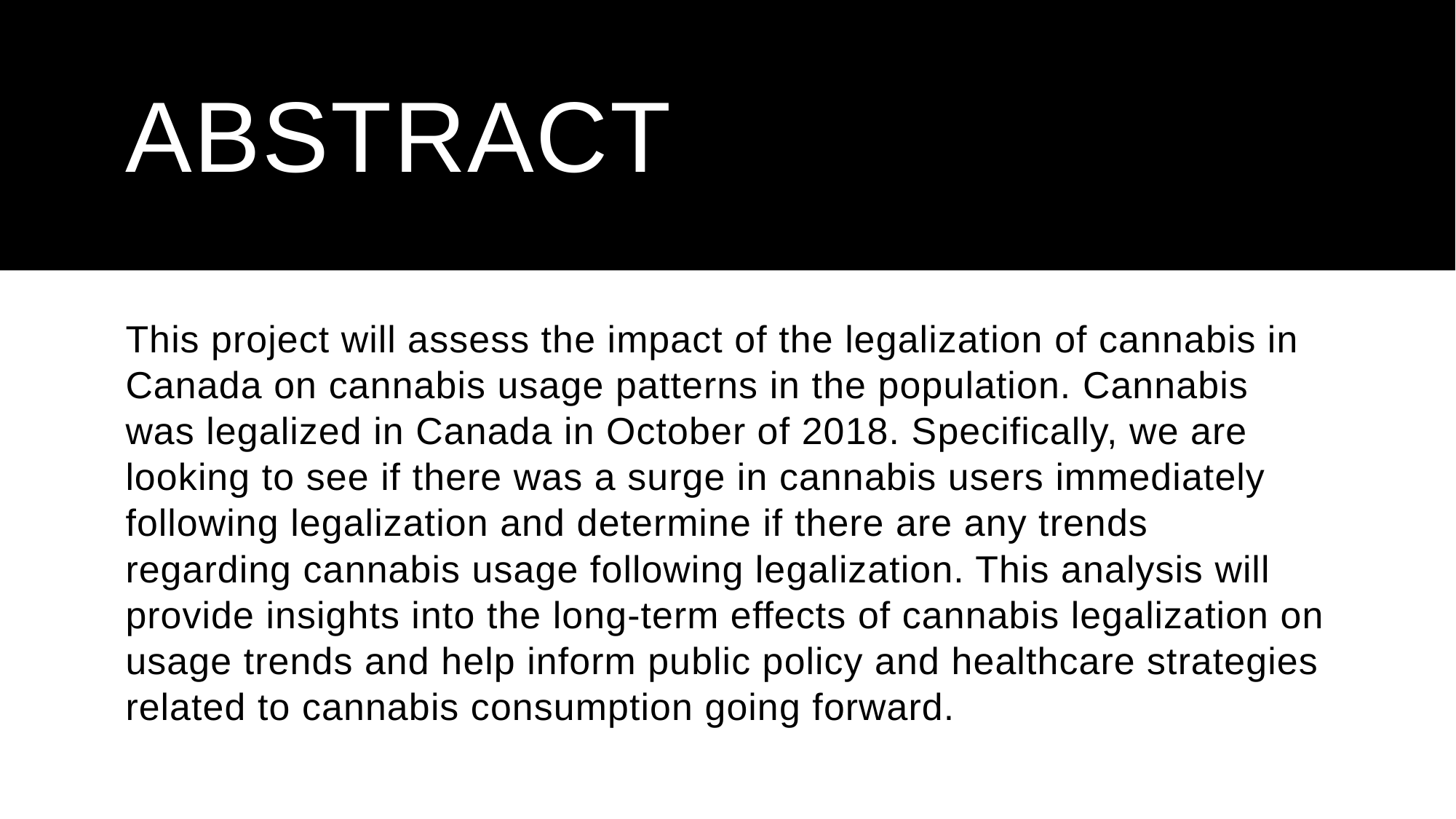

# Abstract
This project will assess the impact of the legalization of cannabis in Canada on cannabis usage patterns in the population. Cannabis was legalized in Canada in October of 2018. Specifically, we are looking to see if there was a surge in cannabis users immediately following legalization and determine if there are any trends regarding cannabis usage following legalization. This analysis will provide insights into the long-term effects of cannabis legalization on usage trends and help inform public policy and healthcare strategies related to cannabis consumption going forward.